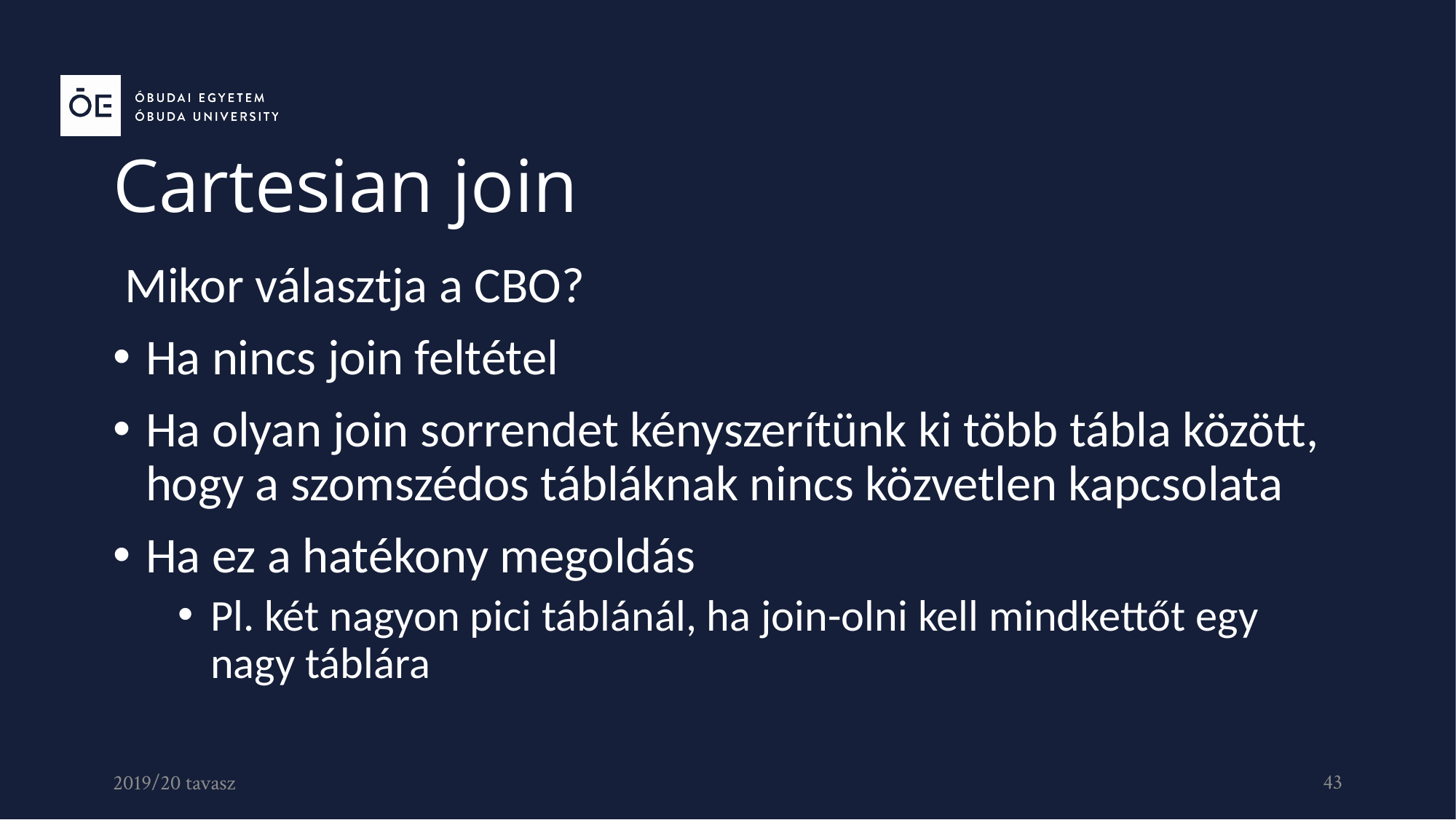

Cartesian join
Mikor választja a CBO?
Ha nincs join feltétel
Ha olyan join sorrendet kényszerítünk ki több tábla között, hogy a szomszédos tábláknak nincs közvetlen kapcsolata
Ha ez a hatékony megoldás
Pl. két nagyon pici táblánál, ha join-olni kell mindkettőt egy nagy táblára

2019/20 tavasz
43